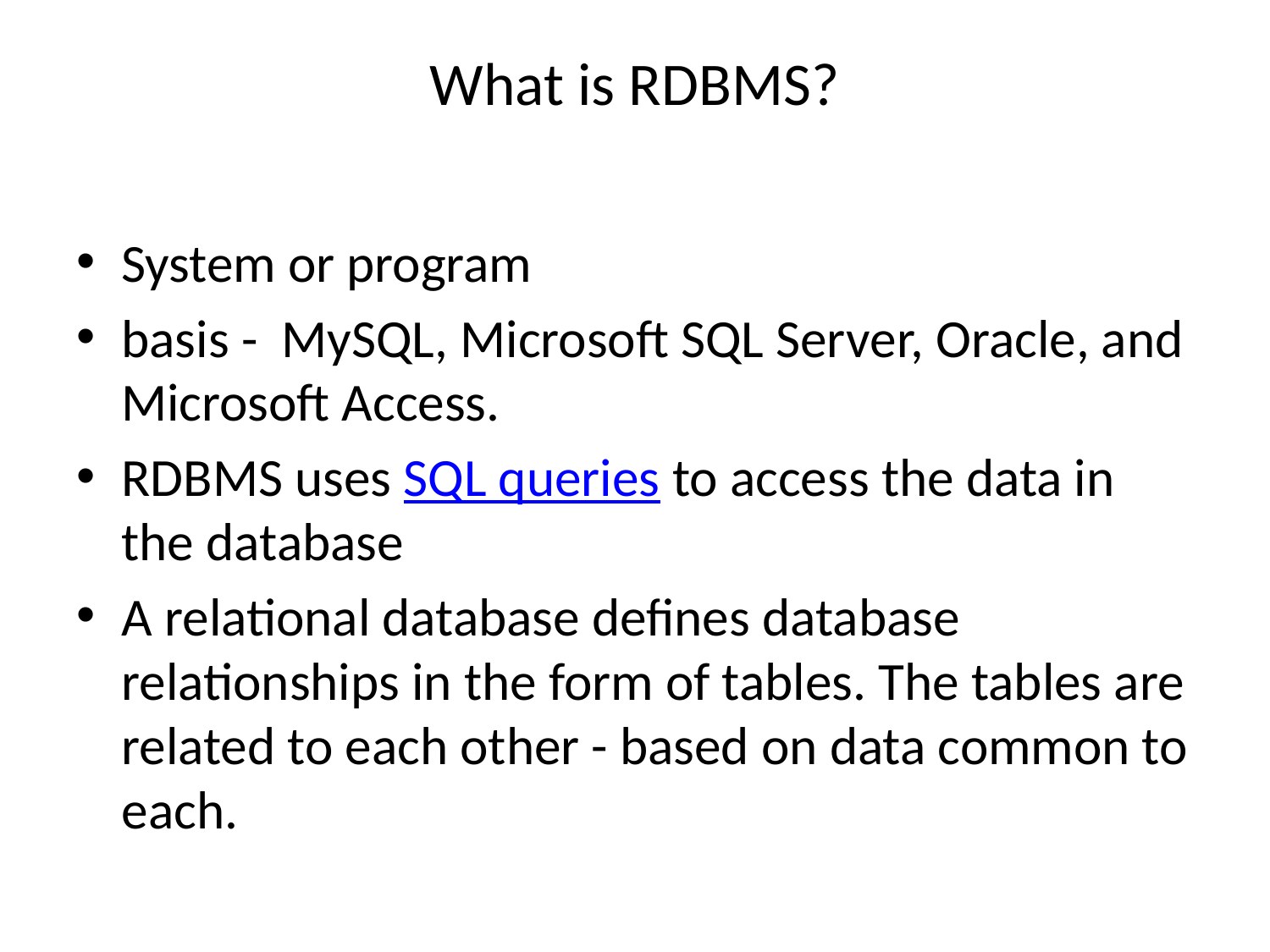

# What is RDBMS?
System or program
basis -  MySQL, Microsoft SQL Server, Oracle, and Microsoft Access.
RDBMS uses SQL queries to access the data in the database
A relational database defines database relationships in the form of tables. The tables are related to each other - based on data common to each.